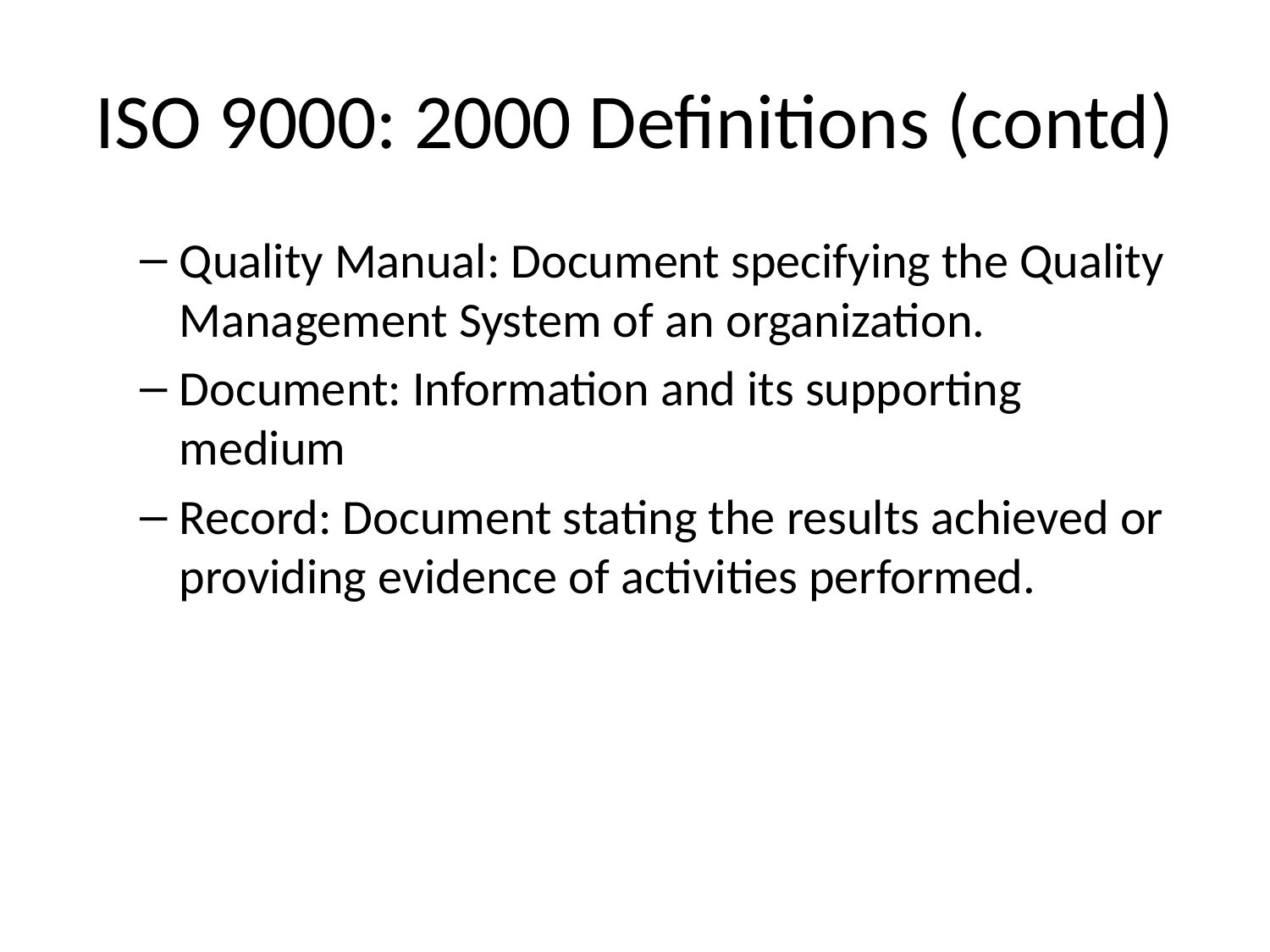

# ISO 9000: 2000 Definitions (contd)
Quality Manual: Document specifying the Quality Management System of an organization.
Document: Information and its supporting medium
Record: Document stating the results achieved or providing evidence of activities performed.